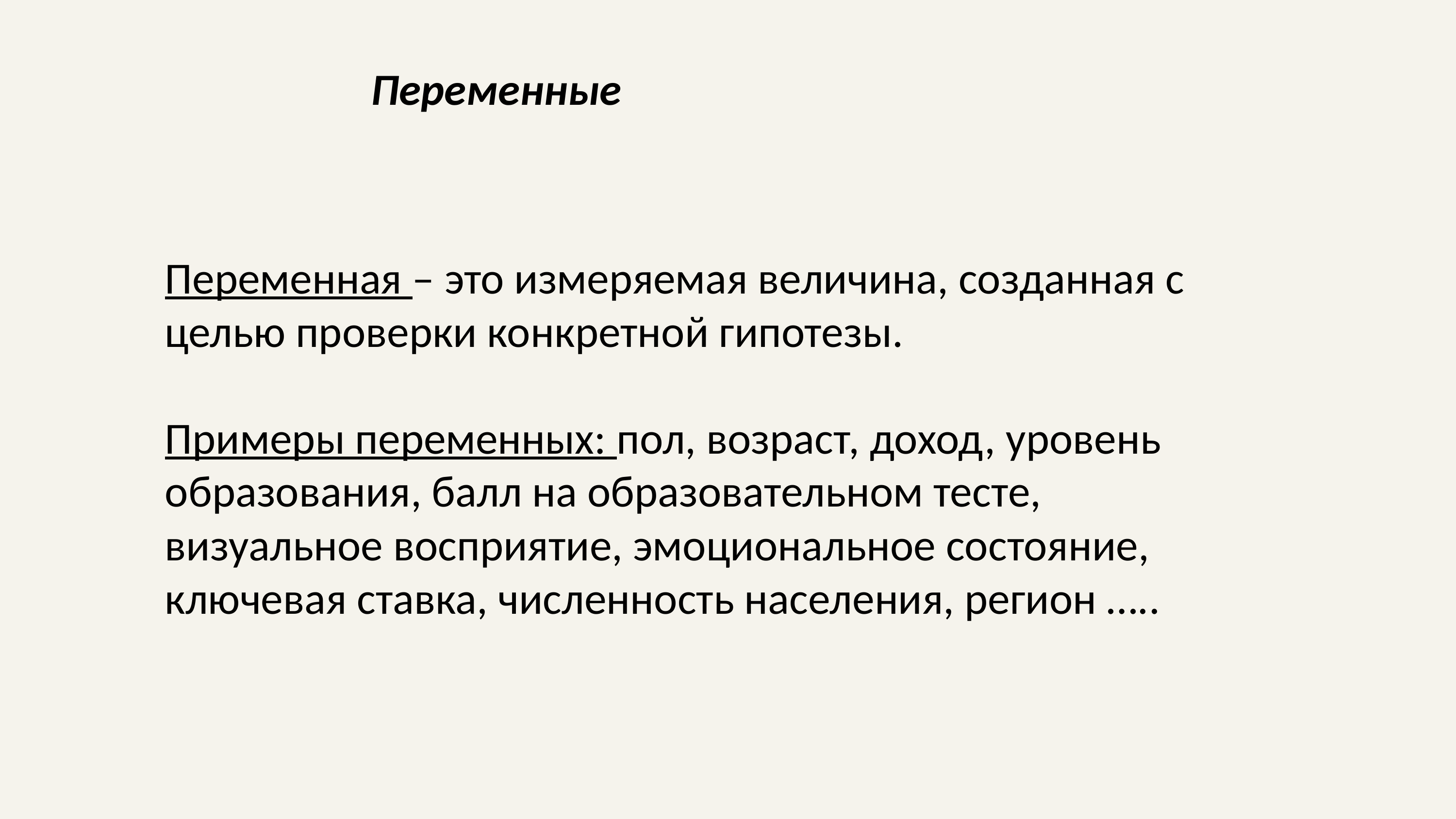

Переменные
Переменная – это измеряемая величина, созданная с
целью проверки конкретной гипотезы.

Примеры переменных: пол, возраст, доход, уровень
образования, балл на образовательном тесте,
визуальное восприятие, эмоциональное состояние, ключевая ставка, численность населения, регион …..